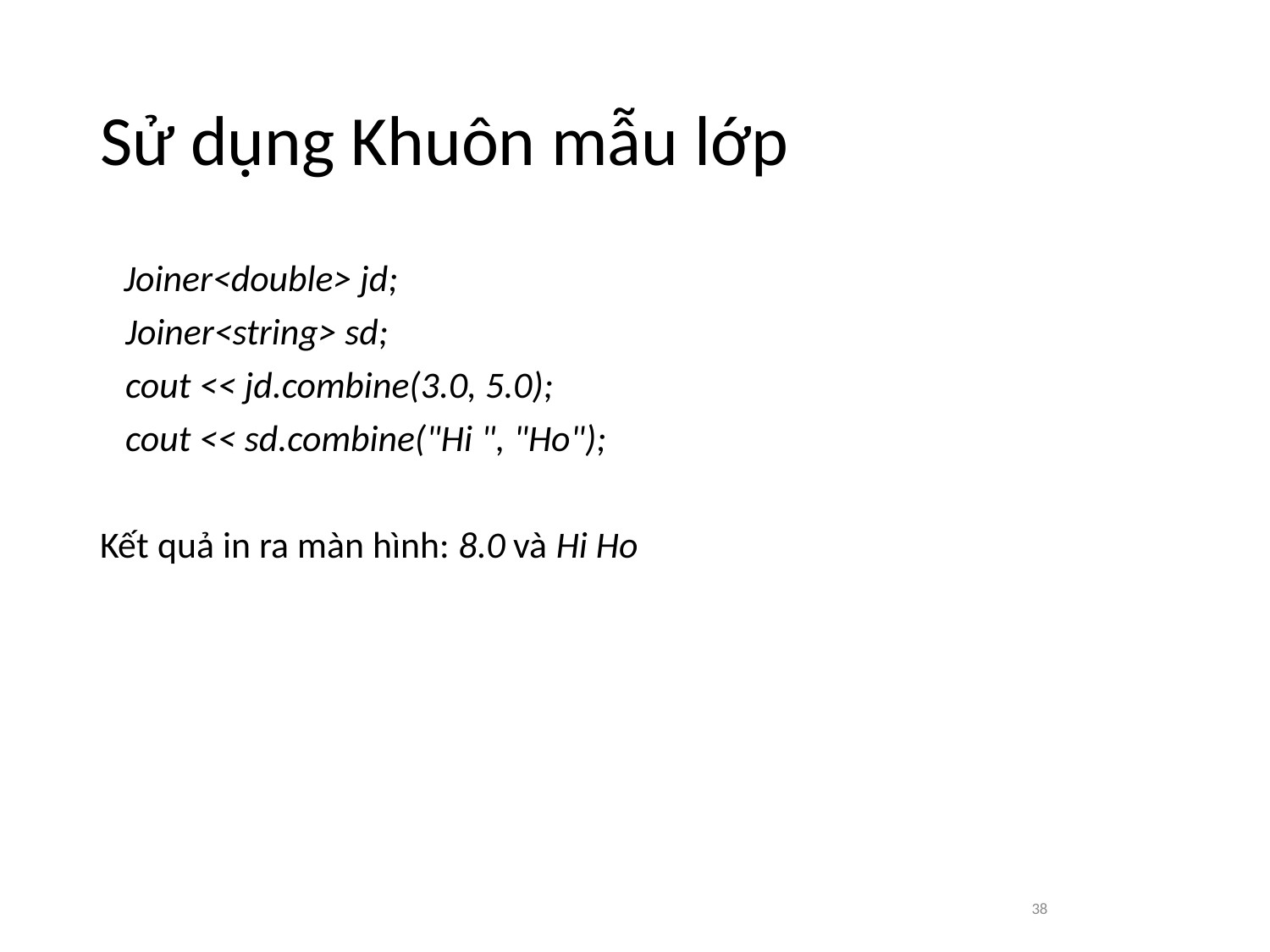

# Sử dụng Khuôn mẫu lớp
	Joiner<double> jd;
   Joiner<string> sd;
   cout << jd.combine(3.0, 5.0);
   cout << sd.combine("Hi ", "Ho");

Kết quả in ra màn hình: 8.0 và Hi Ho
38